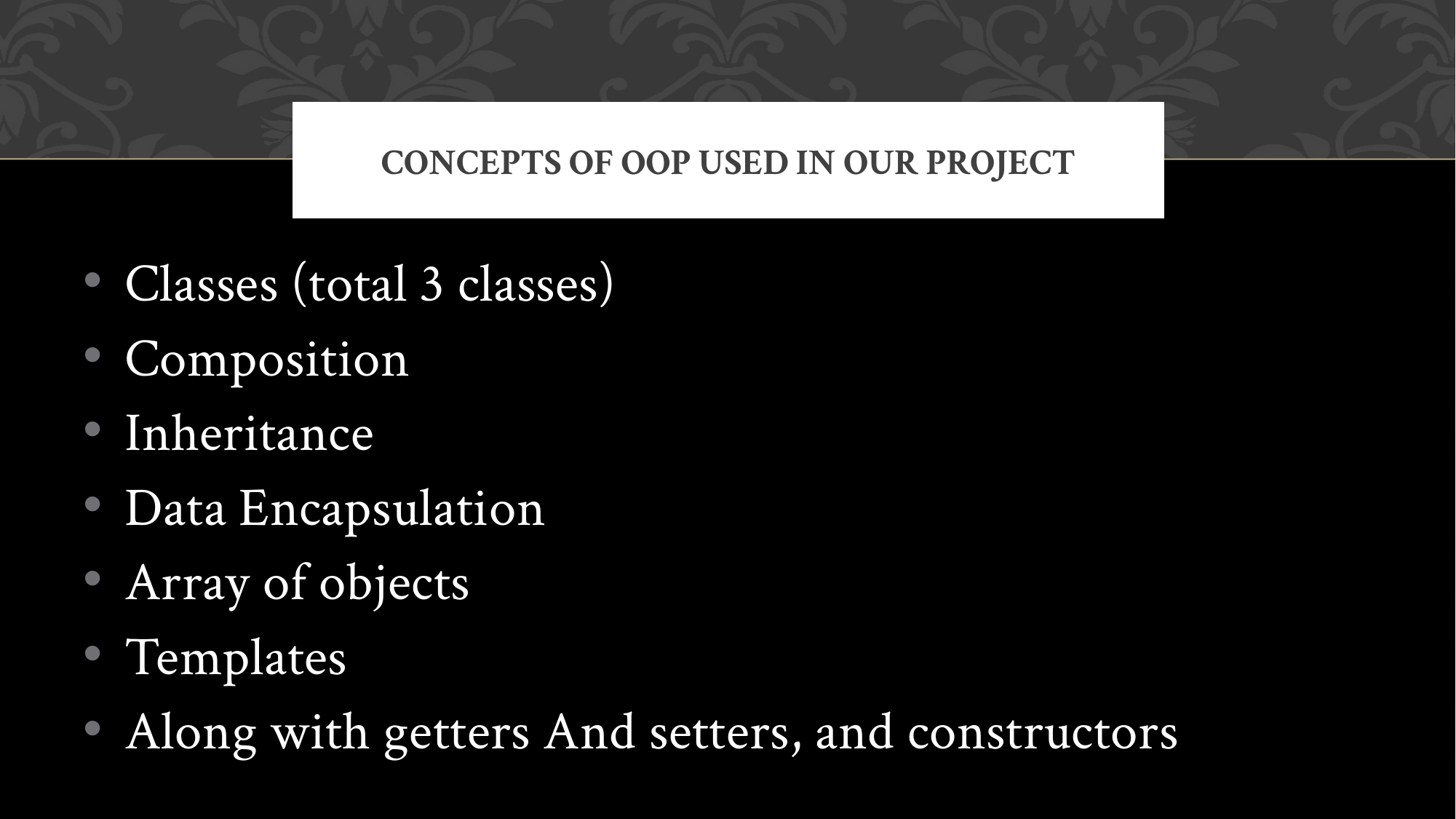

# Concepts of OOP Used In Our Project
Classes (total 3 classes)
Composition
Inheritance
Data Encapsulation
Array of objects
Templates
Along with getters And setters, and constructors